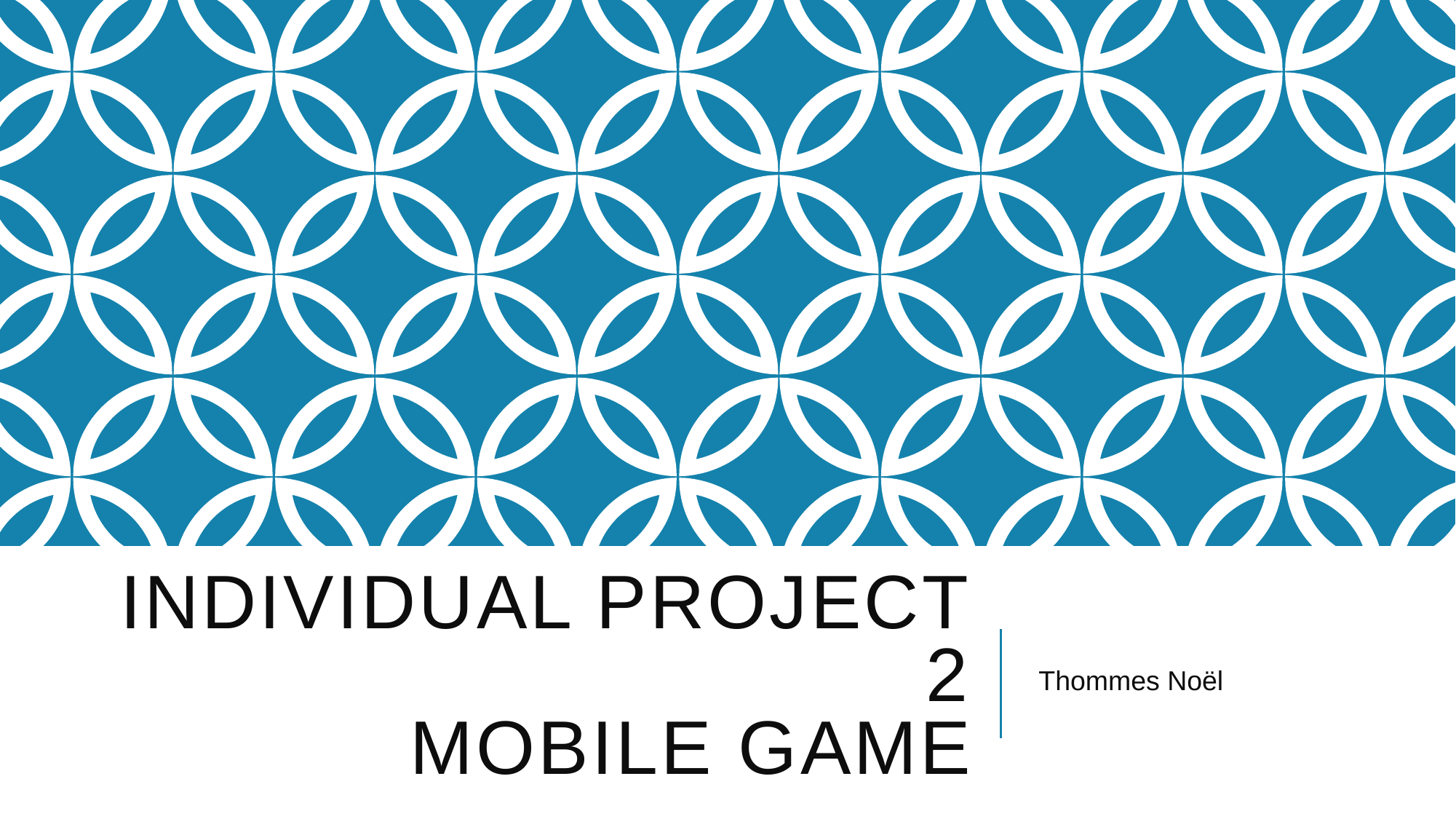

# Individual Project 2 Mobile Game
Thommes Noël